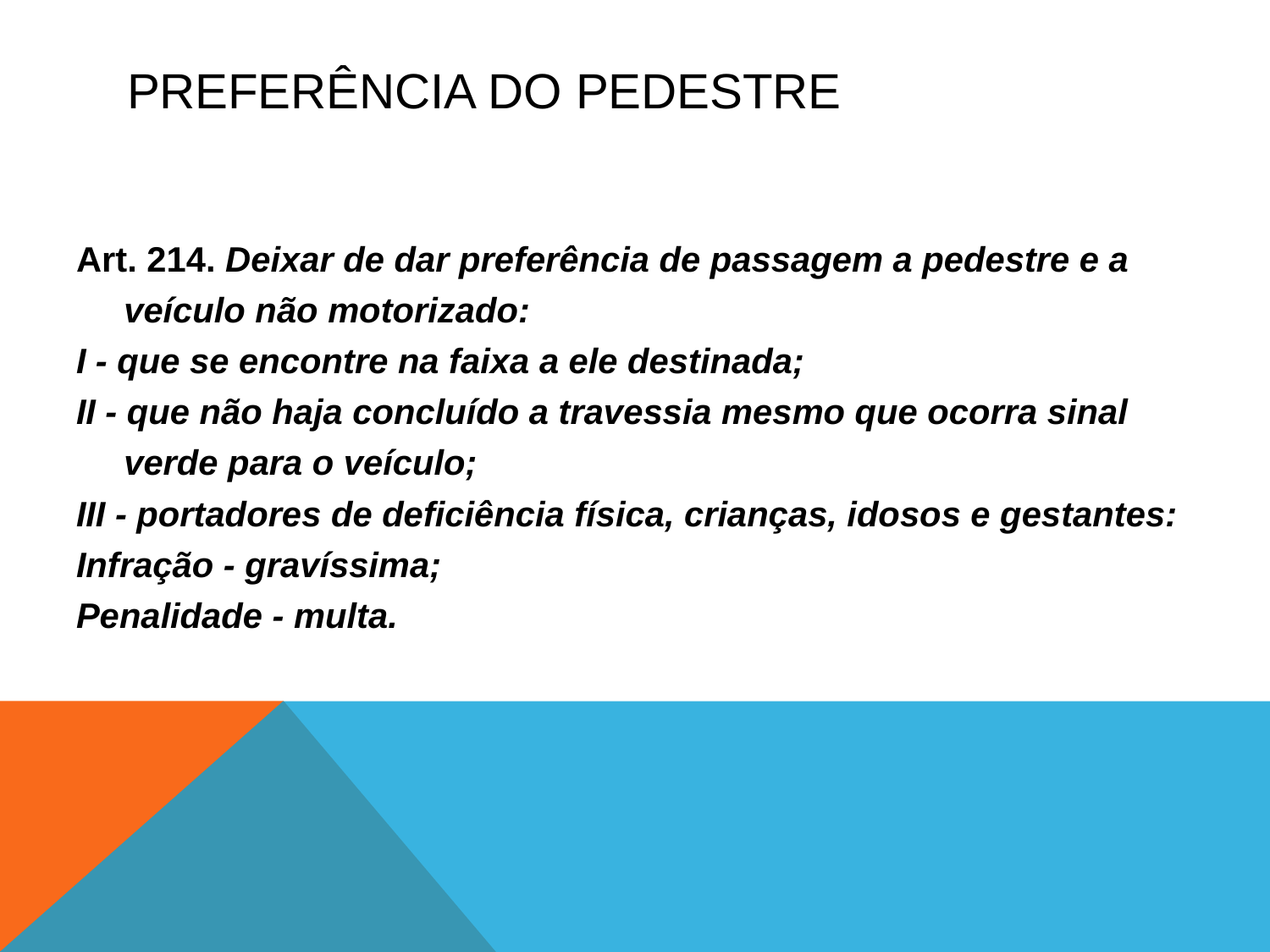

# PREFERÊNCIA DO PEDESTRE
Art. 214. Deixar de dar preferência de passagem a pedestre e a veículo não motorizado:
I - que se encontre na faixa a ele destinada;
II - que não haja concluído a travessia mesmo que ocorra sinal verde para o veículo;
III - portadores de deficiência física, crianças, idosos e gestantes:
Infração - gravíssima;
Penalidade - multa.